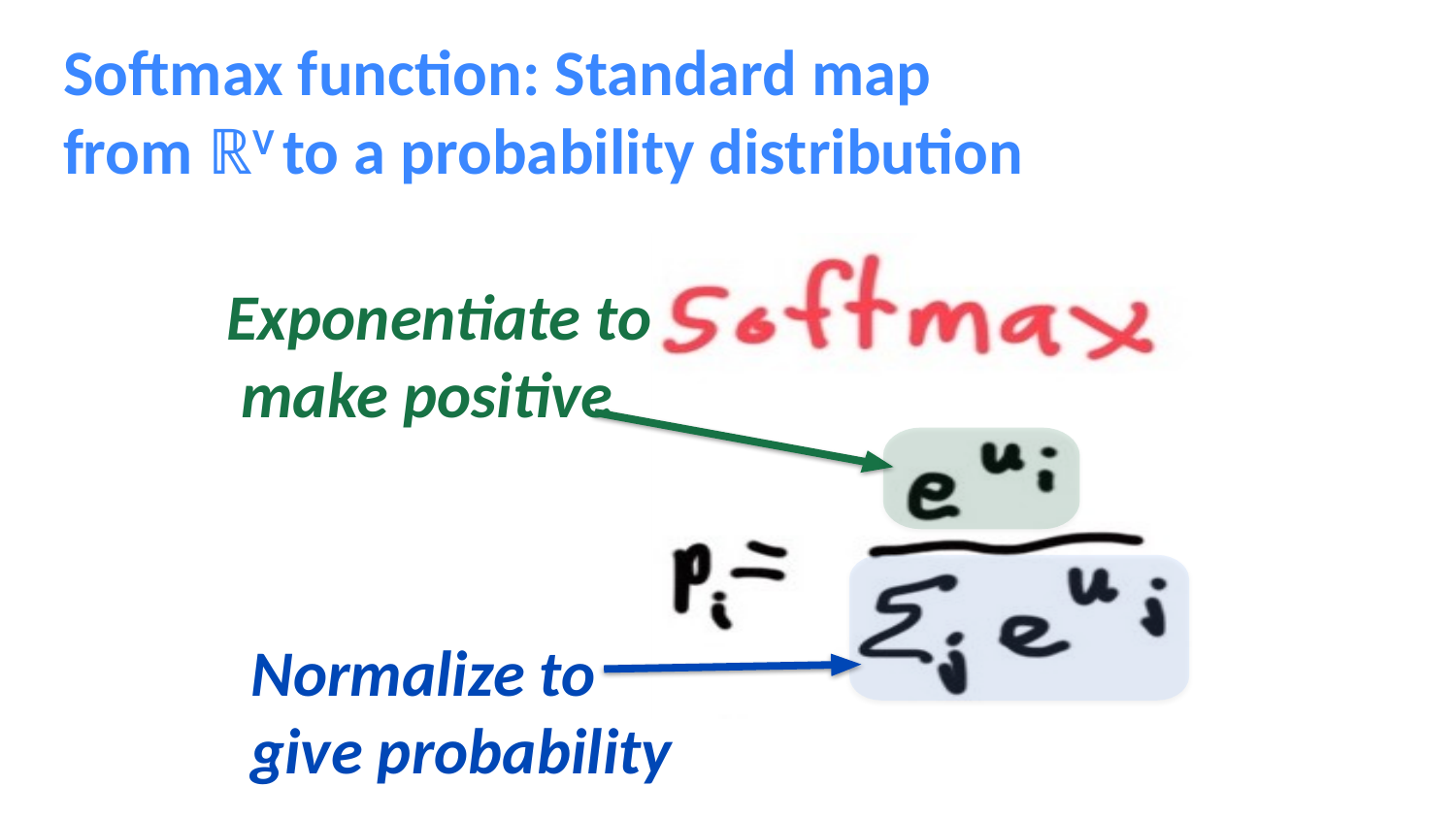

# Softmax function: Standard map  from ℝV to a probability distribution

Exponentiate to  make positive

Normalize to  give probability